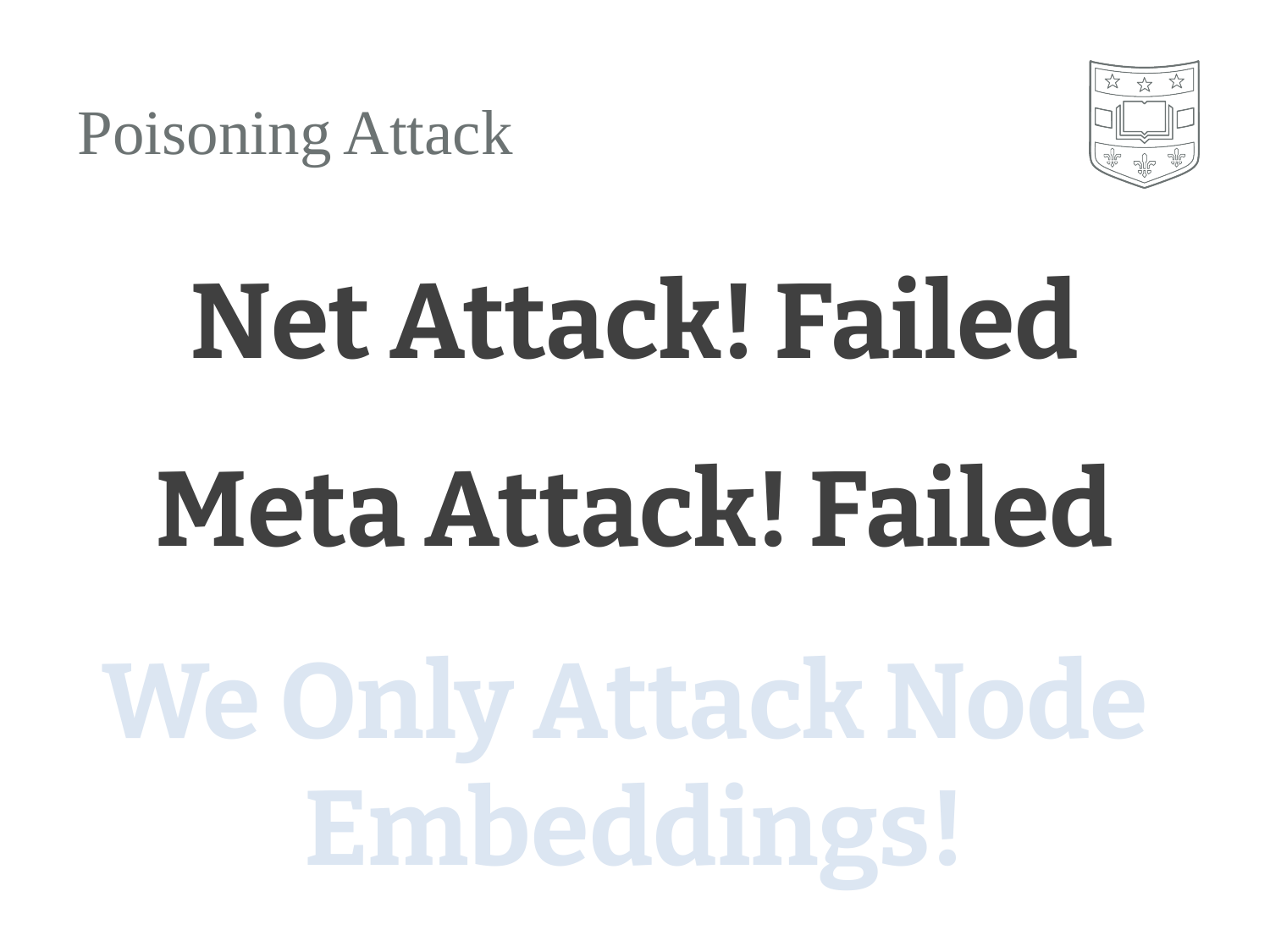

# Poisoning Attack
Net Attack! Failed
Meta Attack! Failed
We Only Attack Node
Embeddings!